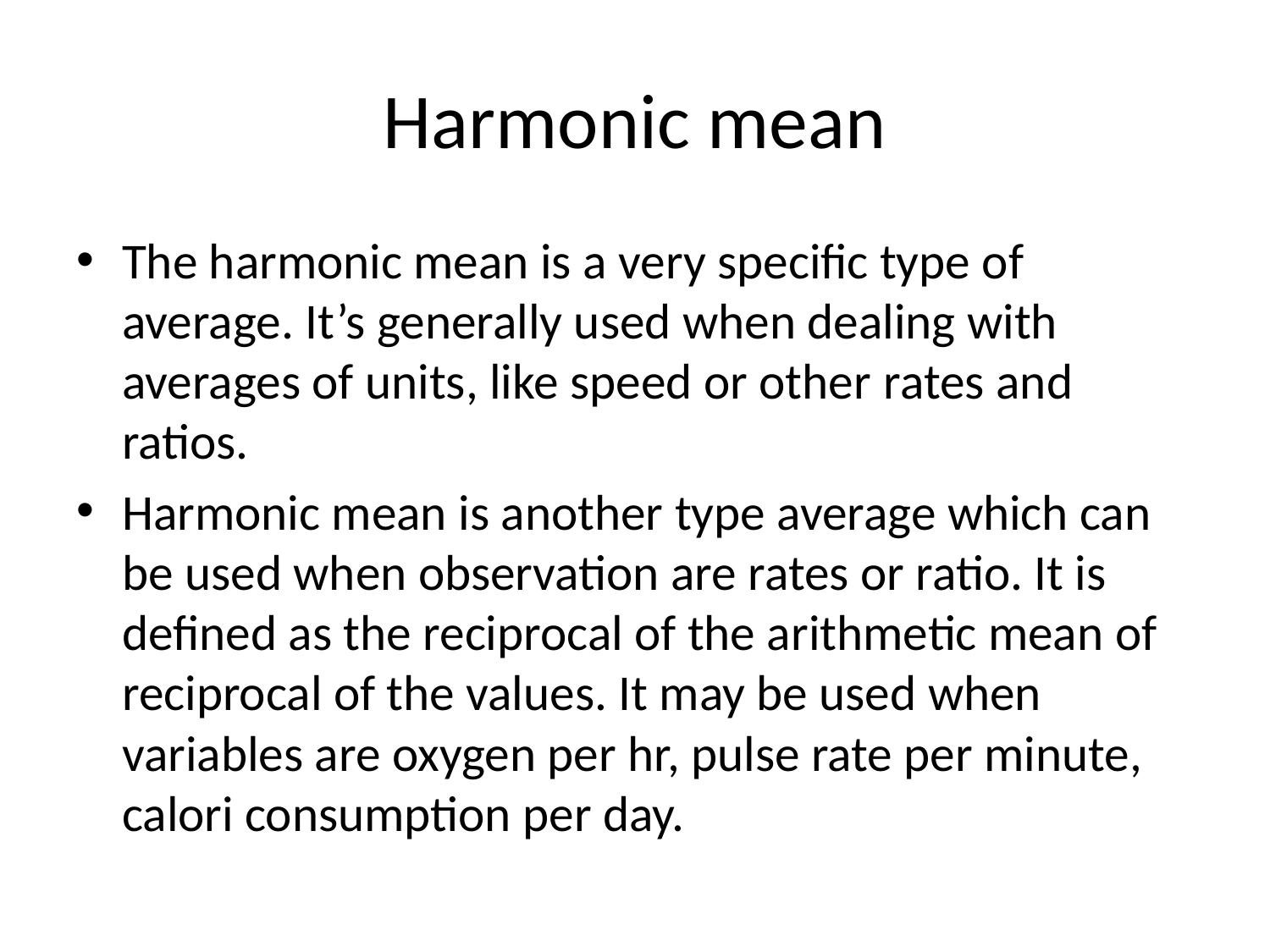

# Harmonic mean
The harmonic mean is a very specific type of average. It’s generally used when dealing with averages of units, like speed or other rates and ratios.
Harmonic mean is another type average which can be used when observation are rates or ratio. It is defined as the reciprocal of the arithmetic mean of reciprocal of the values. It may be used when variables are oxygen per hr, pulse rate per minute, calori consumption per day.